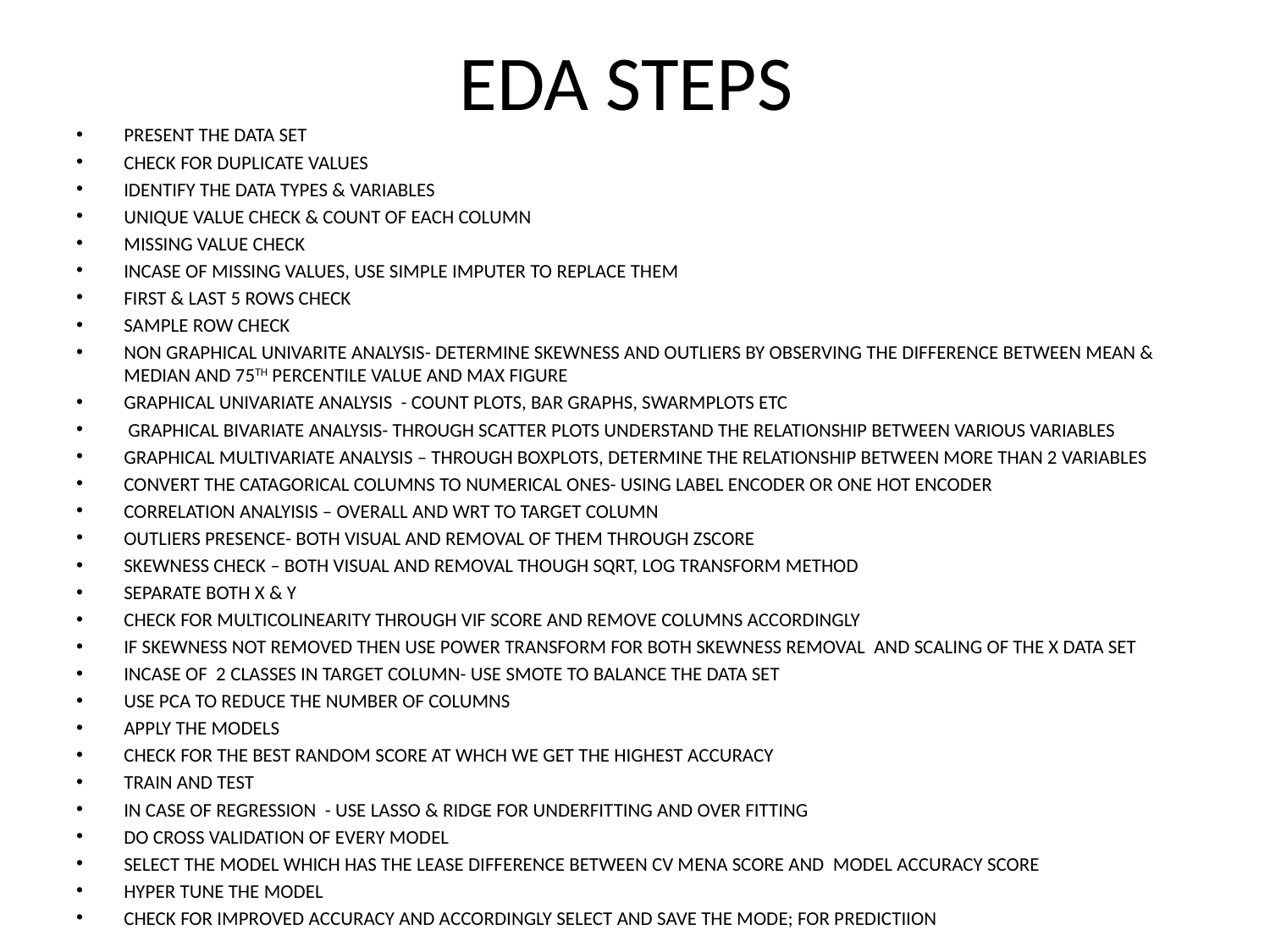

# EDA STEPS
PRESENT THE DATA SET
CHECK FOR DUPLICATE VALUES
IDENTIFY THE DATA TYPES & VARIABLES
UNIQUE VALUE CHECK & COUNT OF EACH COLUMN
MISSING VALUE CHECK
INCASE OF MISSING VALUES, USE SIMPLE IMPUTER TO REPLACE THEM
FIRST & LAST 5 ROWS CHECK
SAMPLE ROW CHECK
NON GRAPHICAL UNIVARITE ANALYSIS- DETERMINE SKEWNESS AND OUTLIERS BY OBSERVING THE DIFFERENCE BETWEEN MEAN & MEDIAN AND 75TH PERCENTILE VALUE AND MAX FIGURE
GRAPHICAL UNIVARIATE ANALYSIS  - COUNT PLOTS, BAR GRAPHS, SWARMPLOTS ETC
 GRAPHICAL BIVARIATE ANALYSIS- THROUGH SCATTER PLOTS UNDERSTAND THE RELATIONSHIP BETWEEN VARIOUS VARIABLES
GRAPHICAL MULTIVARIATE ANALYSIS – THROUGH BOXPLOTS, DETERMINE THE RELATIONSHIP BETWEEN MORE THAN 2 VARIABLES
CONVERT THE CATAGORICAL COLUMNS TO NUMERICAL ONES- USING LABEL ENCODER OR ONE HOT ENCODER
CORRELATION ANALYISIS – OVERALL AND WRT TO TARGET COLUMN
OUTLIERS PRESENCE- BOTH VISUAL AND REMOVAL OF THEM THROUGH ZSCORE
SKEWNESS CHECK – BOTH VISUAL AND REMOVAL THOUGH SQRT, LOG TRANSFORM METHOD
SEPARATE BOTH X & Y
CHECK FOR MULTICOLINEARITY THROUGH VIF SCORE AND REMOVE COLUMNS ACCORDINGLY
IF SKEWNESS NOT REMOVED THEN USE POWER TRANSFORM FOR BOTH SKEWNESS REMOVAL  AND SCALING OF THE X DATA SET
INCASE OF  2 CLASSES IN TARGET COLUMN- USE SMOTE TO BALANCE THE DATA SET
USE PCA TO REDUCE THE NUMBER OF COLUMNS
APPLY THE MODELS
CHECK FOR THE BEST RANDOM SCORE AT WHCH WE GET THE HIGHEST ACCURACY
TRAIN AND TEST
IN CASE OF REGRESSION  - USE LASSO & RIDGE FOR UNDERFITTING AND OVER FITTING
DO CROSS VALIDATION OF EVERY MODEL
SELECT THE MODEL WHICH HAS THE LEASE DIFFERENCE BETWEEN CV MENA SCORE AND  MODEL ACCURACY SCORE
HYPER TUNE THE MODEL
CHECK FOR IMPROVED ACCURACY AND ACCORDINGLY SELECT AND SAVE THE MODE; FOR PREDICTIION